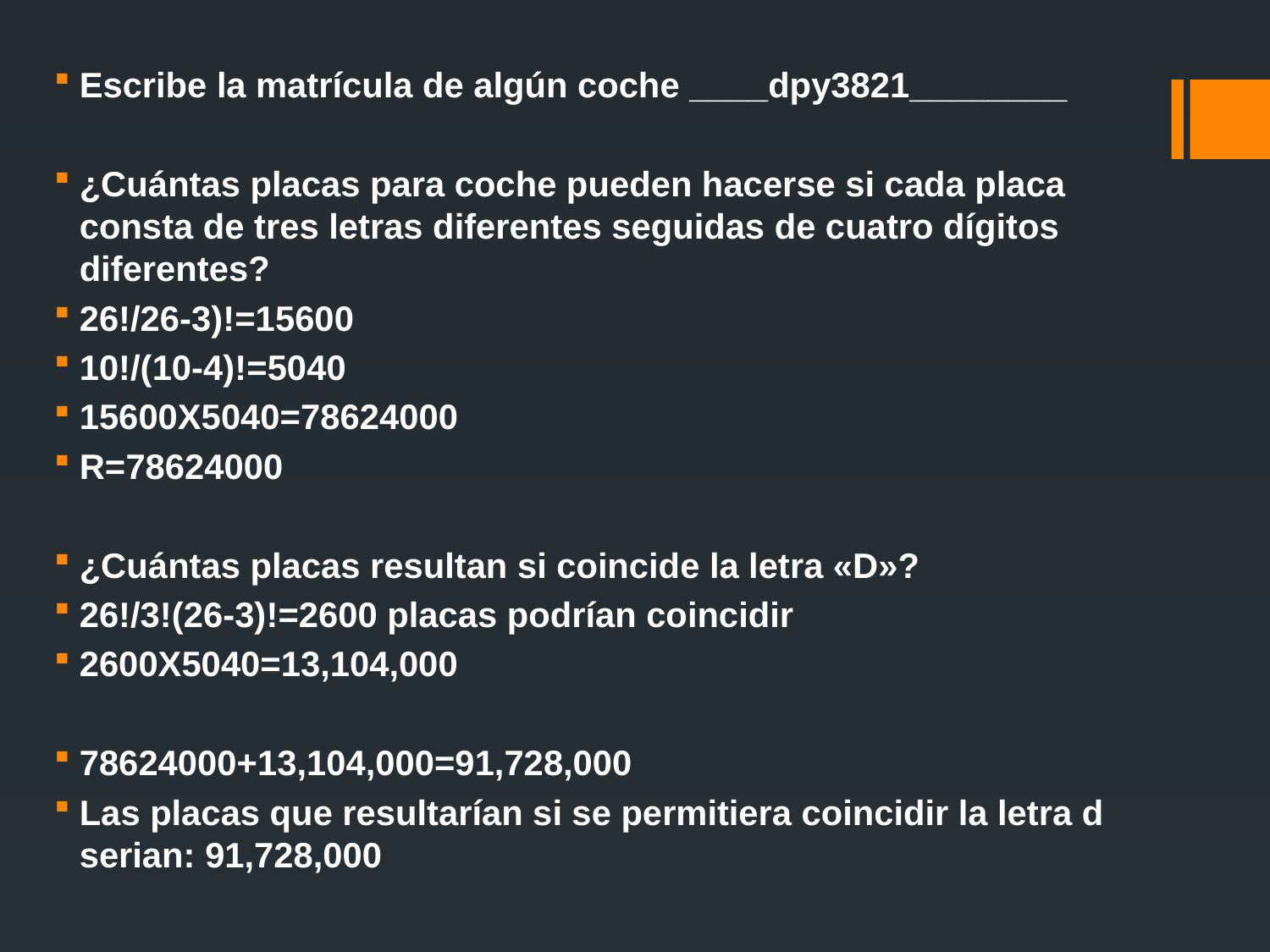

Escribe la matrícula de algún coche ____dpy3821________

¿Cuántas placas para coche pueden hacerse si cada placa consta de tres letras diferentes seguidas de cuatro dígitos diferentes?
26!/26-3)!=15600
10!/(10-4)!=5040
15600X5040=78624000
R=78624000

¿Cuántas placas resultan si coincide la letra «D»?
26!/3!(26-3)!=2600 placas podrían coincidir
2600X5040=13,104,000

78624000+13,104,000=91,728,000
Las placas que resultarían si se permitiera coincidir la letra d serian: 91,728,000